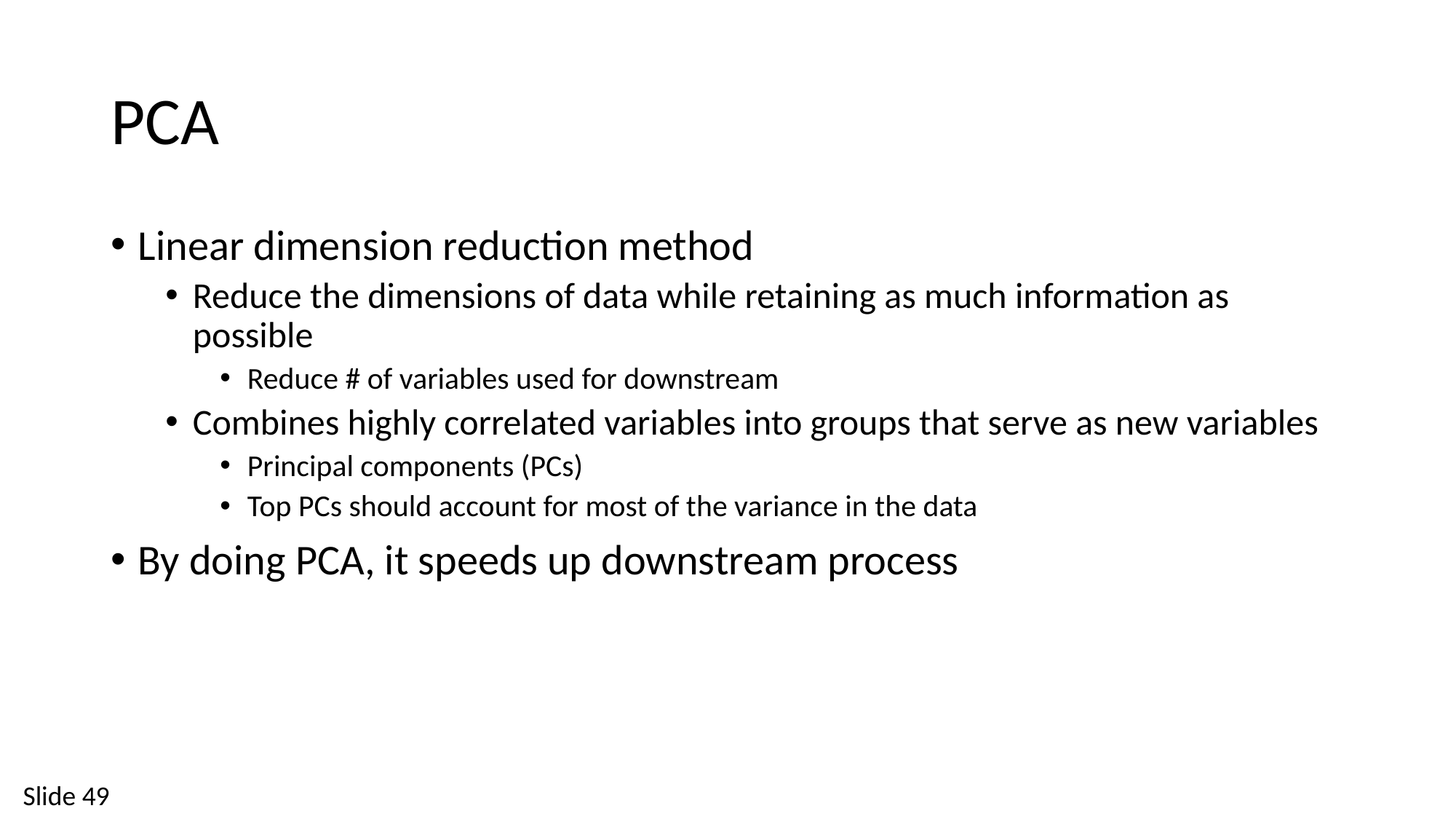

# PCA
Linear dimension reduction method
Reduce the dimensions of data while retaining as much information as possible
Reduce # of variables used for downstream
Combines highly correlated variables into groups that serve as new variables
Principal components (PCs)
Top PCs should account for most of the variance in the data
By doing PCA, it speeds up downstream process
Slide 49